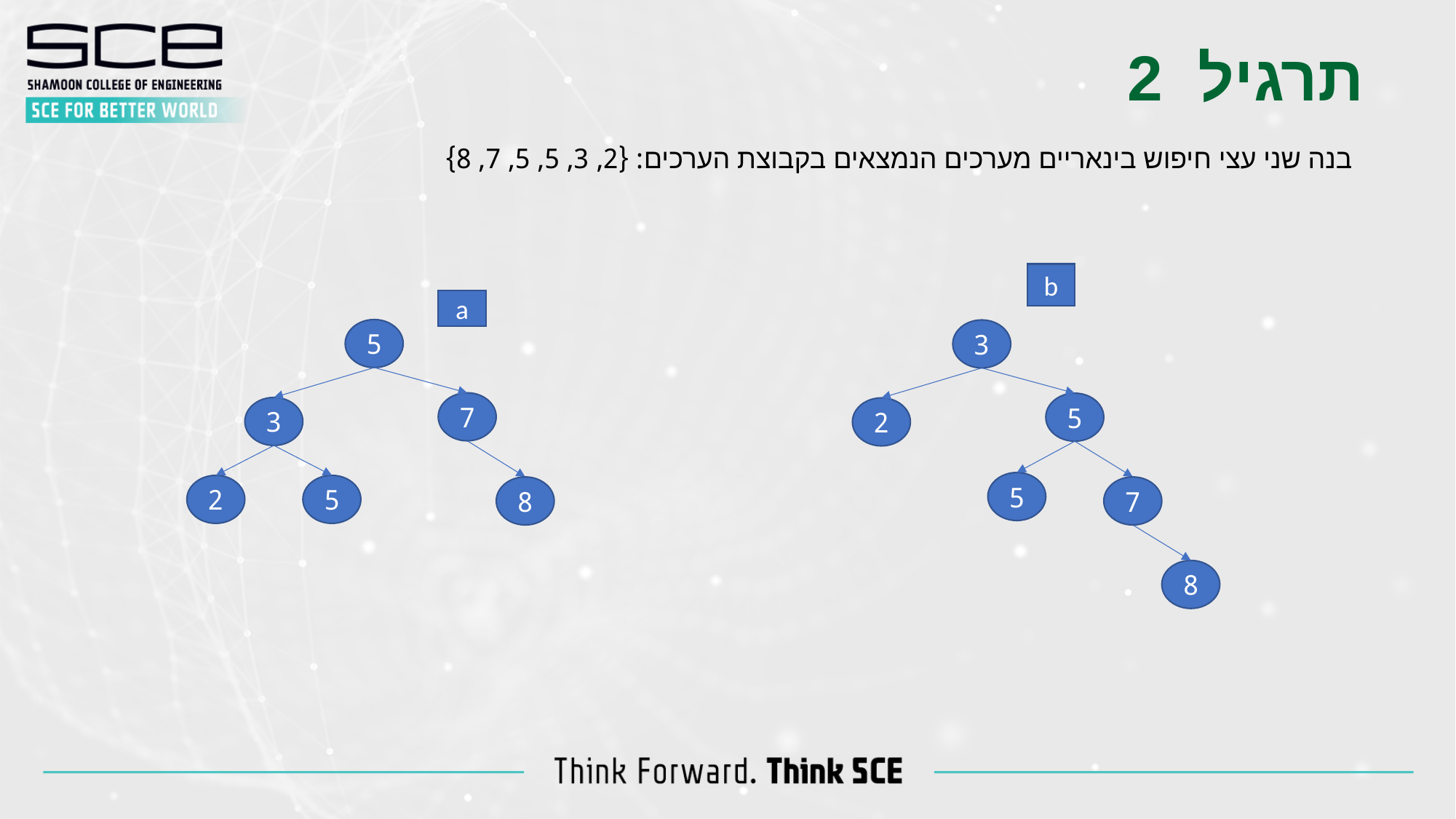

תרגיל  2
בנה שני עצי חיפוש בינאריים מערכים הנמצאים בקבוצת הערכים: {2, 3, 5, 5, 7, 8}
b
a
5
3
7
5
3
2
5
2
5
8
7
8